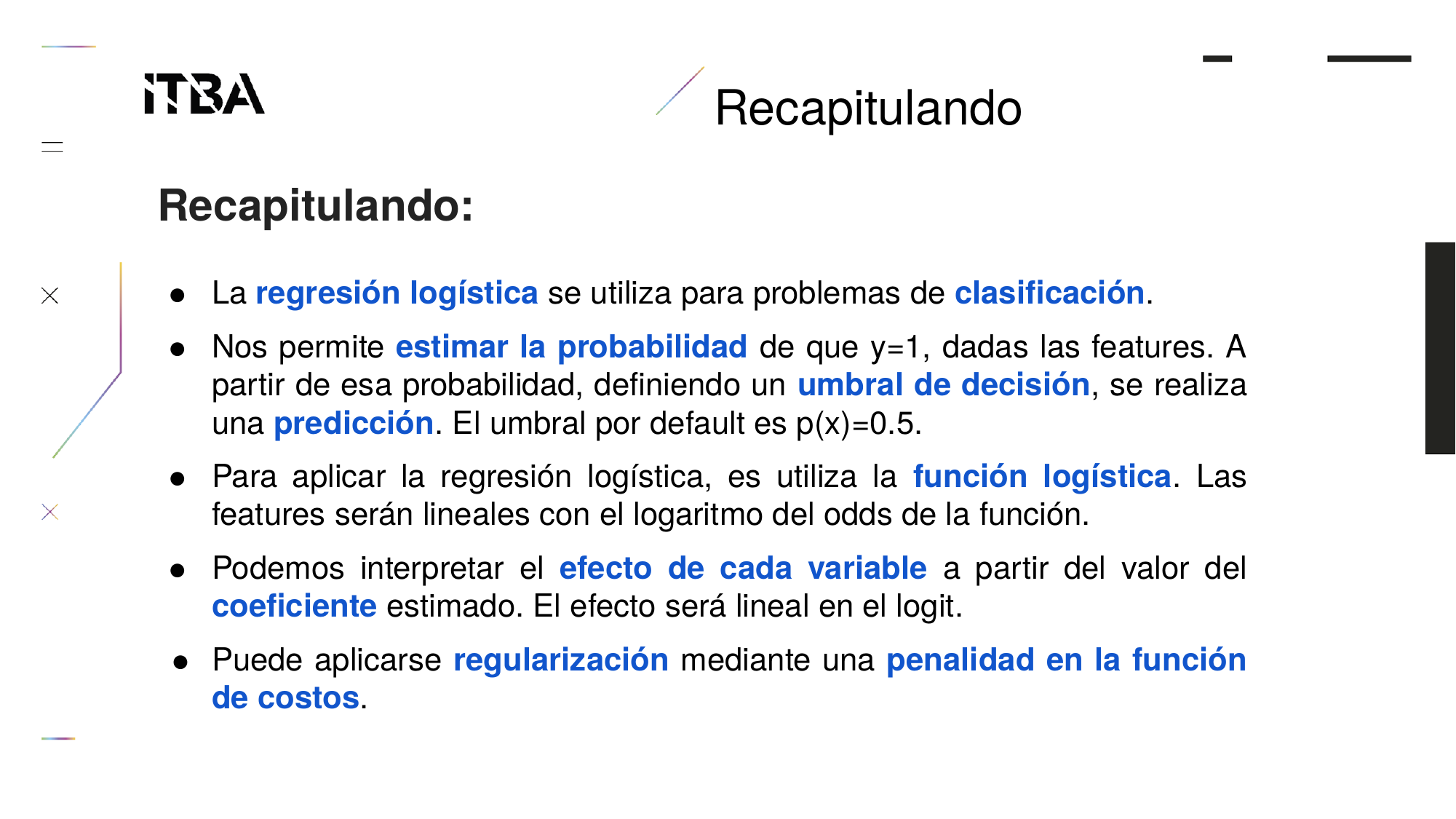

Recapitulando
Recapitulando:

La regresión logística se utiliza para problemas de clasificación.
Nos permite estimar la probabilidad de que y=1, dadas las features. A partir de esa probabilidad, definiendo un umbral de decisión, se realiza una predicción. El umbral por default es p(x)=0.5.
Para aplicar la regresión logística, es utiliza la función logística. Las features serán lineales con el logaritmo del odds de la función.
Podemos interpretar el efecto de cada variable a partir del valor del coeficiente estimado. El efecto será lineal en el logit.
Puede aplicarse regularización mediante una penalidad en la función de costos.